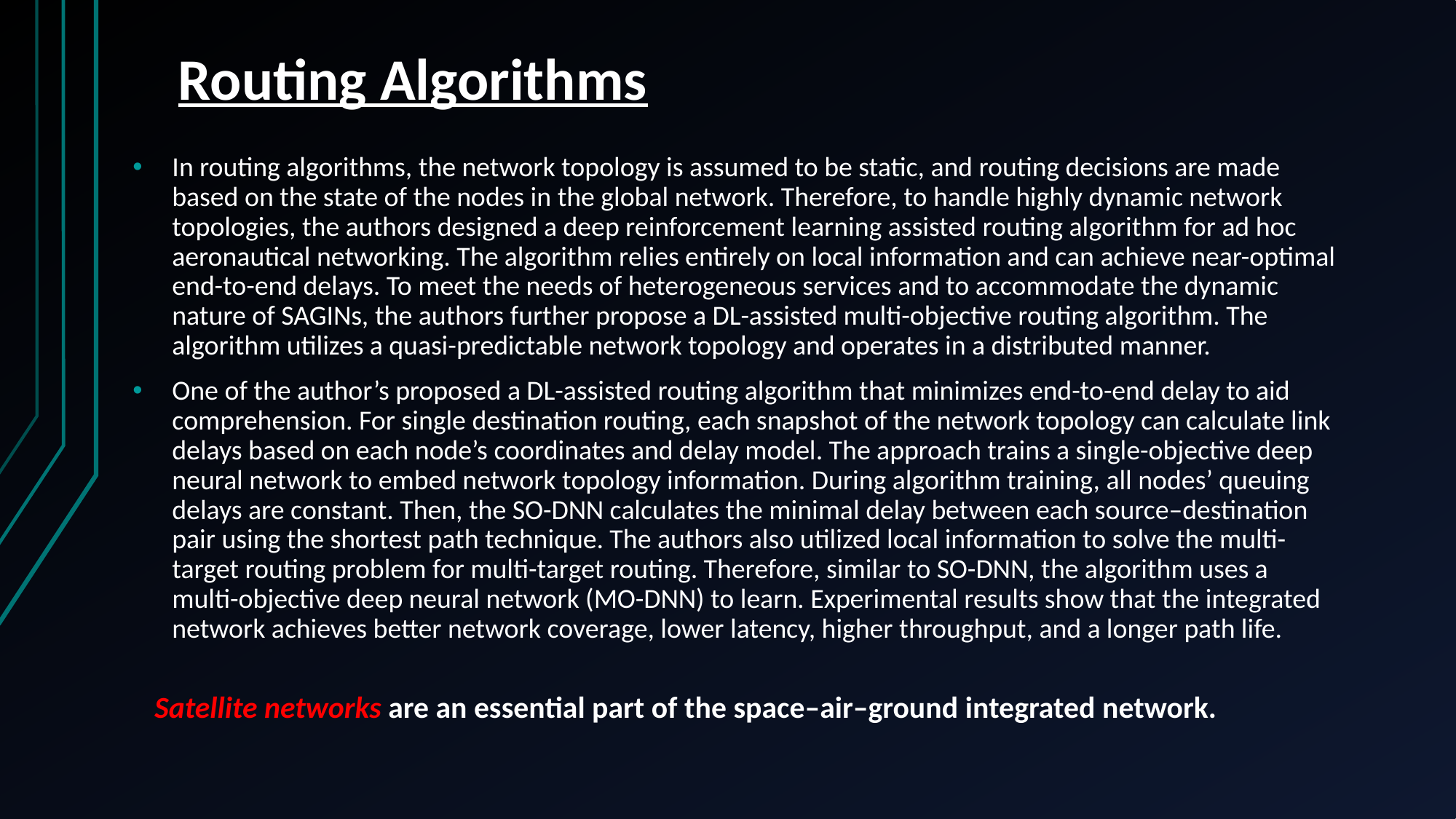

# Routing Algorithms
In routing algorithms, the network topology is assumed to be static, and routing decisions are made based on the state of the nodes in the global network. Therefore, to handle highly dynamic network topologies, the authors designed a deep reinforcement learning assisted routing algorithm for ad hoc aeronautical networking. The algorithm relies entirely on local information and can achieve near-optimal end-to-end delays. To meet the needs of heterogeneous services and to accommodate the dynamic nature of SAGINs, the authors further propose a DL-assisted multi-objective routing algorithm. The algorithm utilizes a quasi-predictable network topology and operates in a distributed manner.
One of the author’s proposed a DL-assisted routing algorithm that minimizes end-to-end delay to aid comprehension. For single destination routing, each snapshot of the network topology can calculate link delays based on each node’s coordinates and delay model. The approach trains a single-objective deep neural network to embed network topology information. During algorithm training, all nodes’ queuing delays are constant. Then, the SO-DNN calculates the minimal delay between each source–destination pair using the shortest path technique. The authors also utilized local information to solve the multi-target routing problem for multi-target routing. Therefore, similar to SO-DNN, the algorithm uses a multi-objective deep neural network (MO-DNN) to learn. Experimental results show that the integrated network achieves better network coverage, lower latency, higher throughput, and a longer path life.

Satellite networks are an essential part of the space–air–ground integrated network.